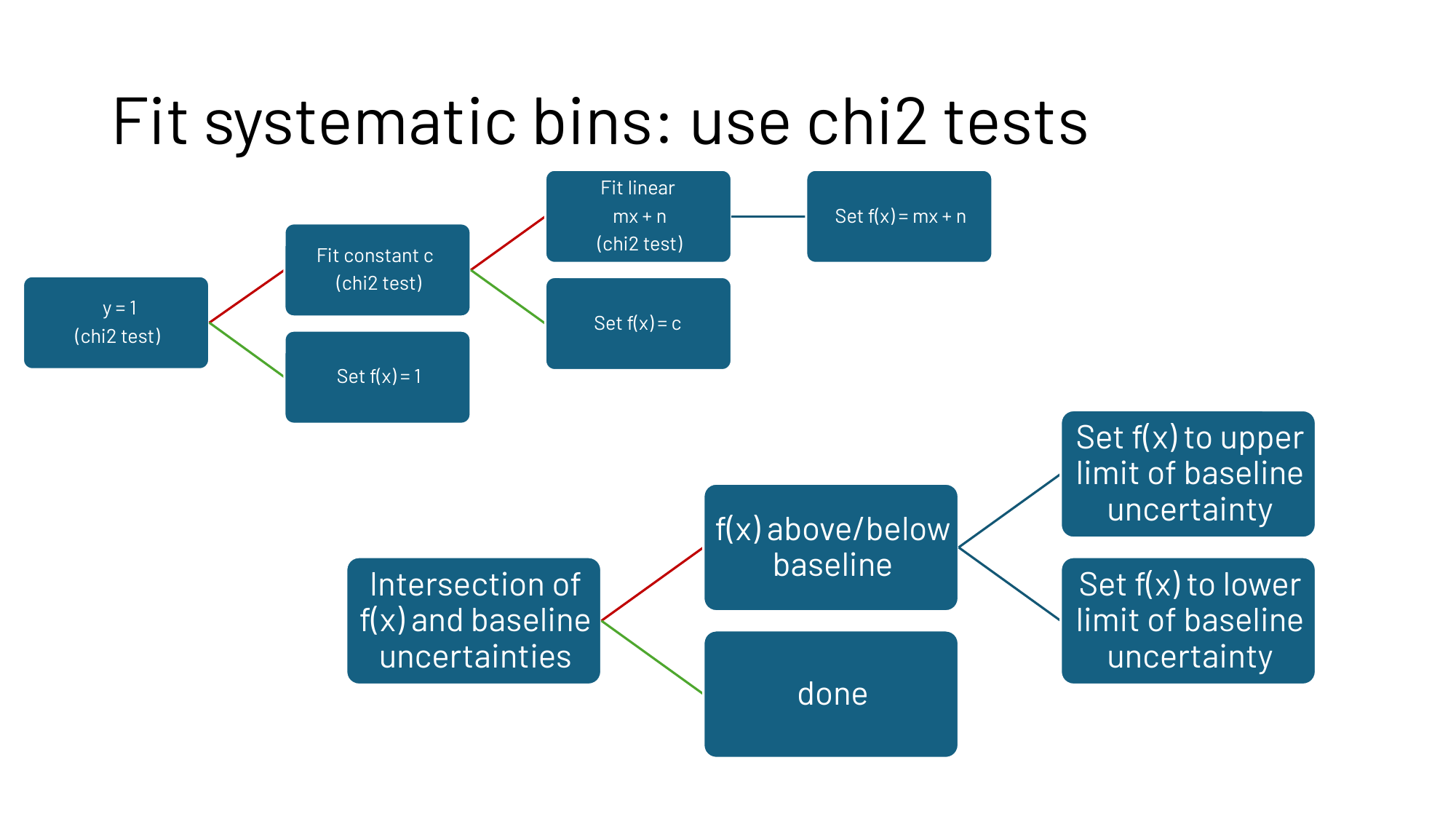

y = 1
(chi2 test)

Fit constant c
(chi2 test)

Fit linear
mx + n
(chi2 test)

Set f(x) = mx + n

Set f(x) = c

Set f(x) = 1
# Fit systematic bins: use chi2 tests
Intersection of f(x) and baseline uncertainties

f(x) above/below baseline

Set f(x) to upper limit of baseline uncertainty

Set f(x) to lower limit of baseline uncertainty

done